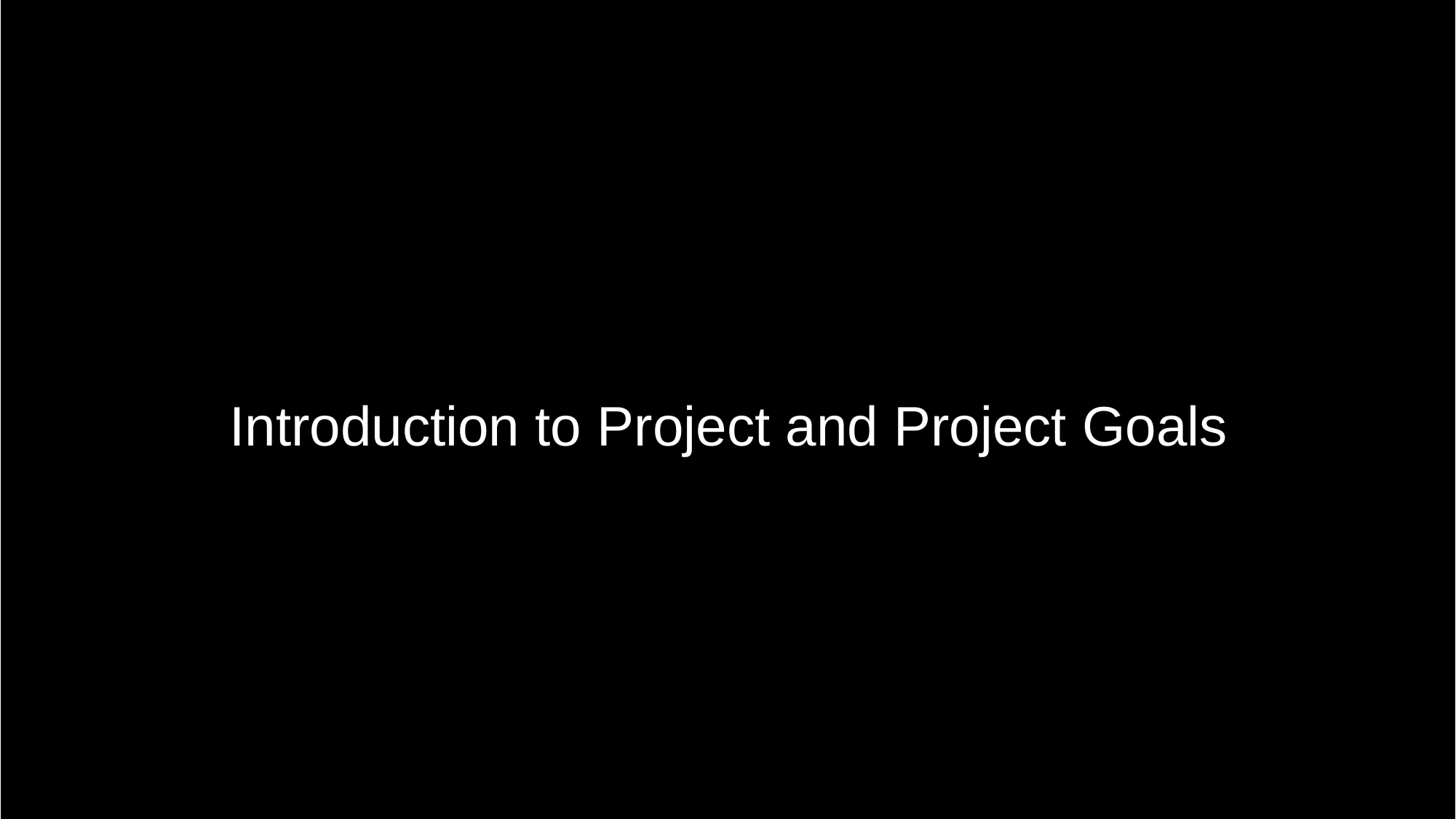

# Introduction to Project and Project Goals